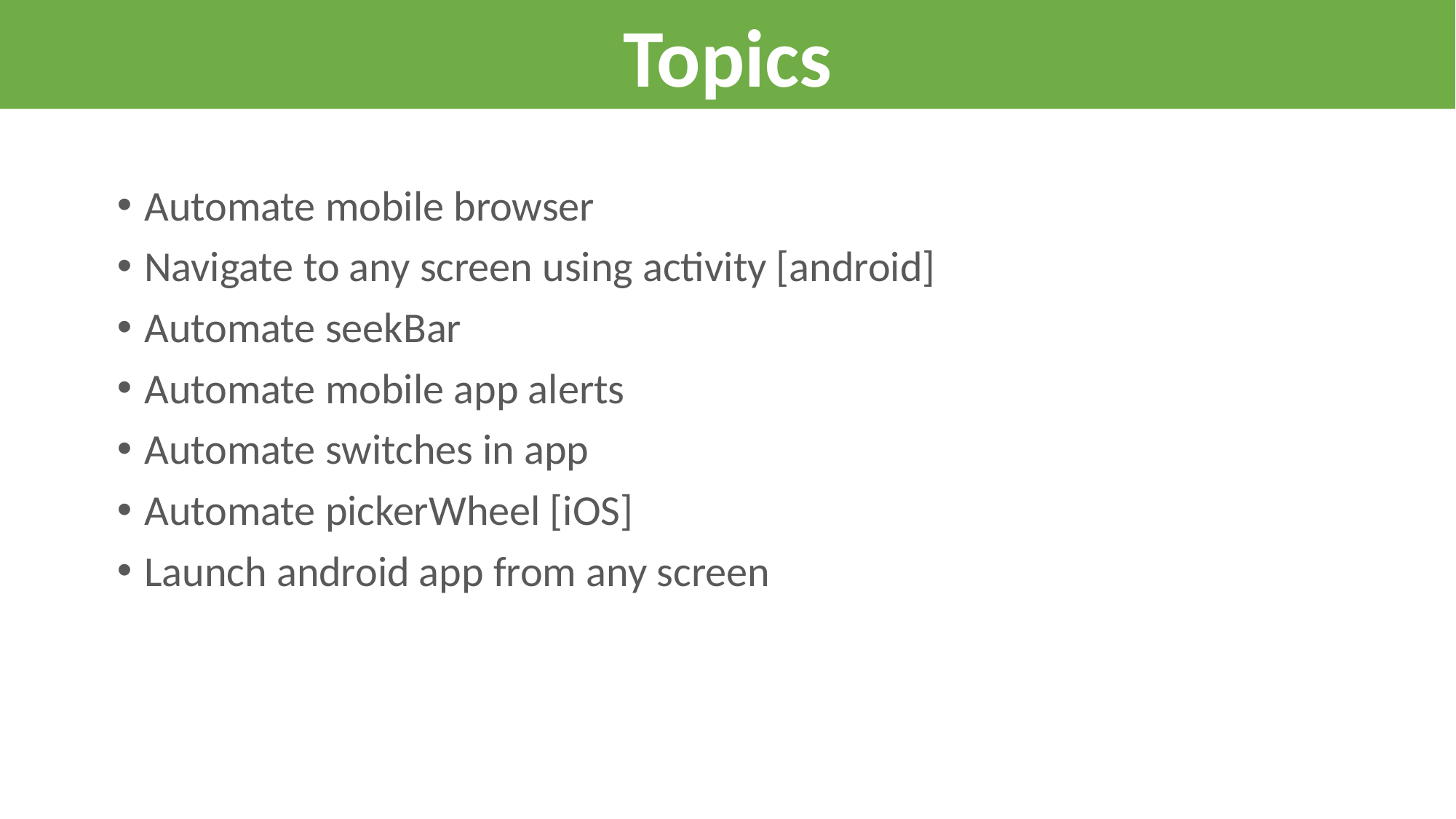

Topics
Automate mobile browser
Navigate to any screen using activity [android]
Automate seekBar
Automate mobile app alerts
Automate switches in app
Automate pickerWheel [iOS]
Launch android app from any screen